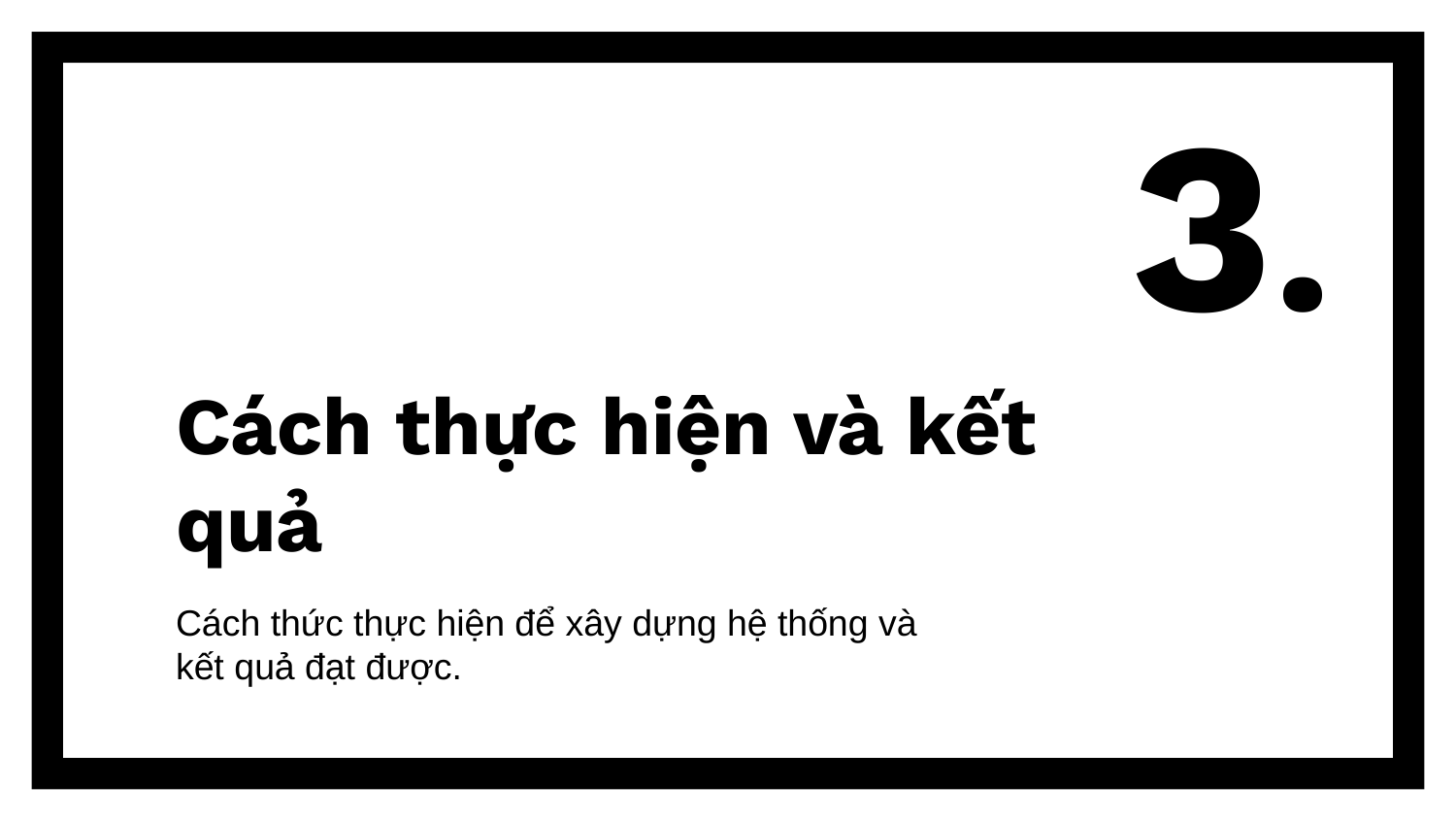

3.
# Cách thực hiện và kết quả
Cách thức thực hiện để xây dựng hệ thống và kết quả đạt được.